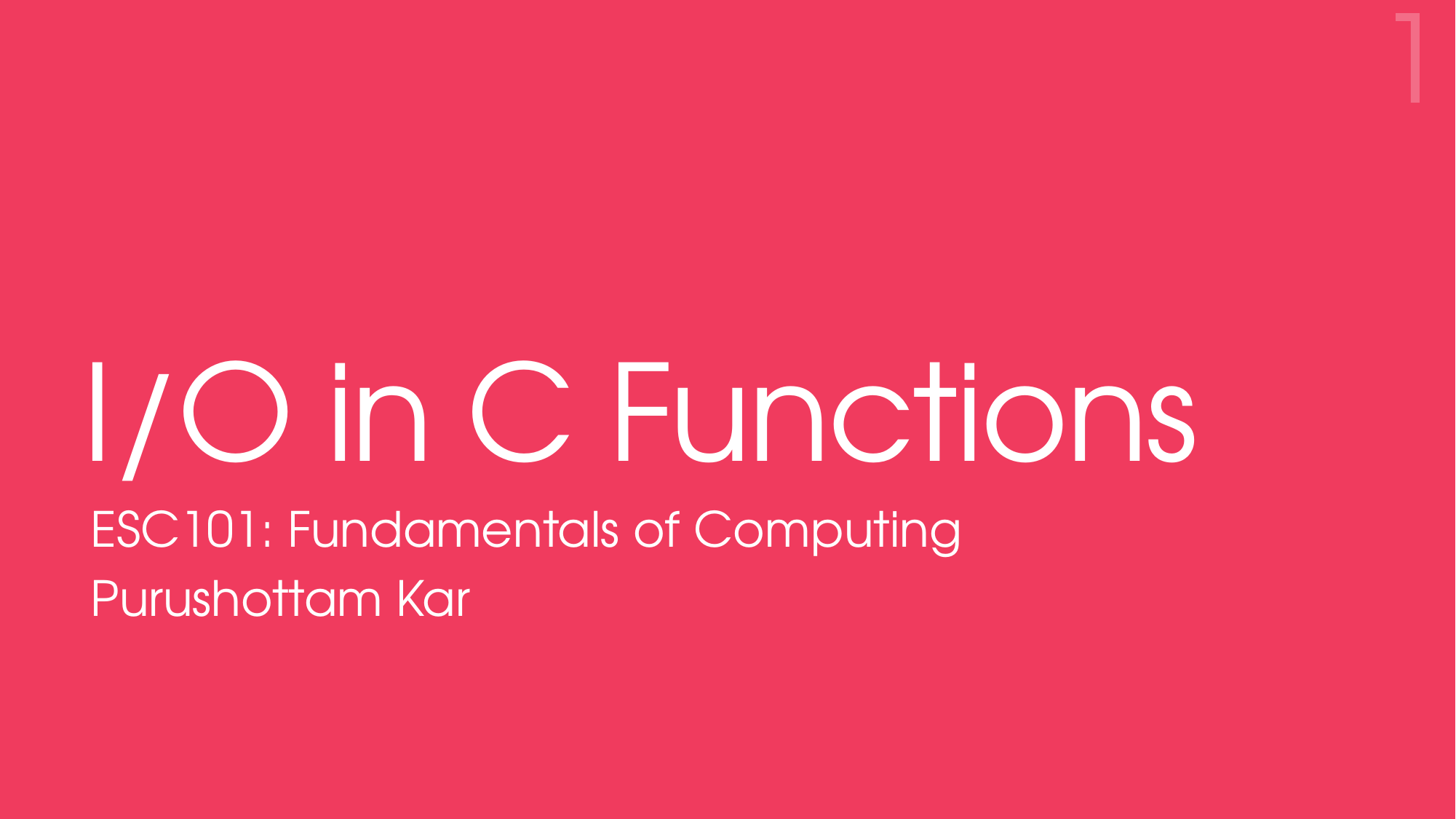

1
# I/O in C Functions
ESC101: Fundamentals of Computing
Purushottam Kar